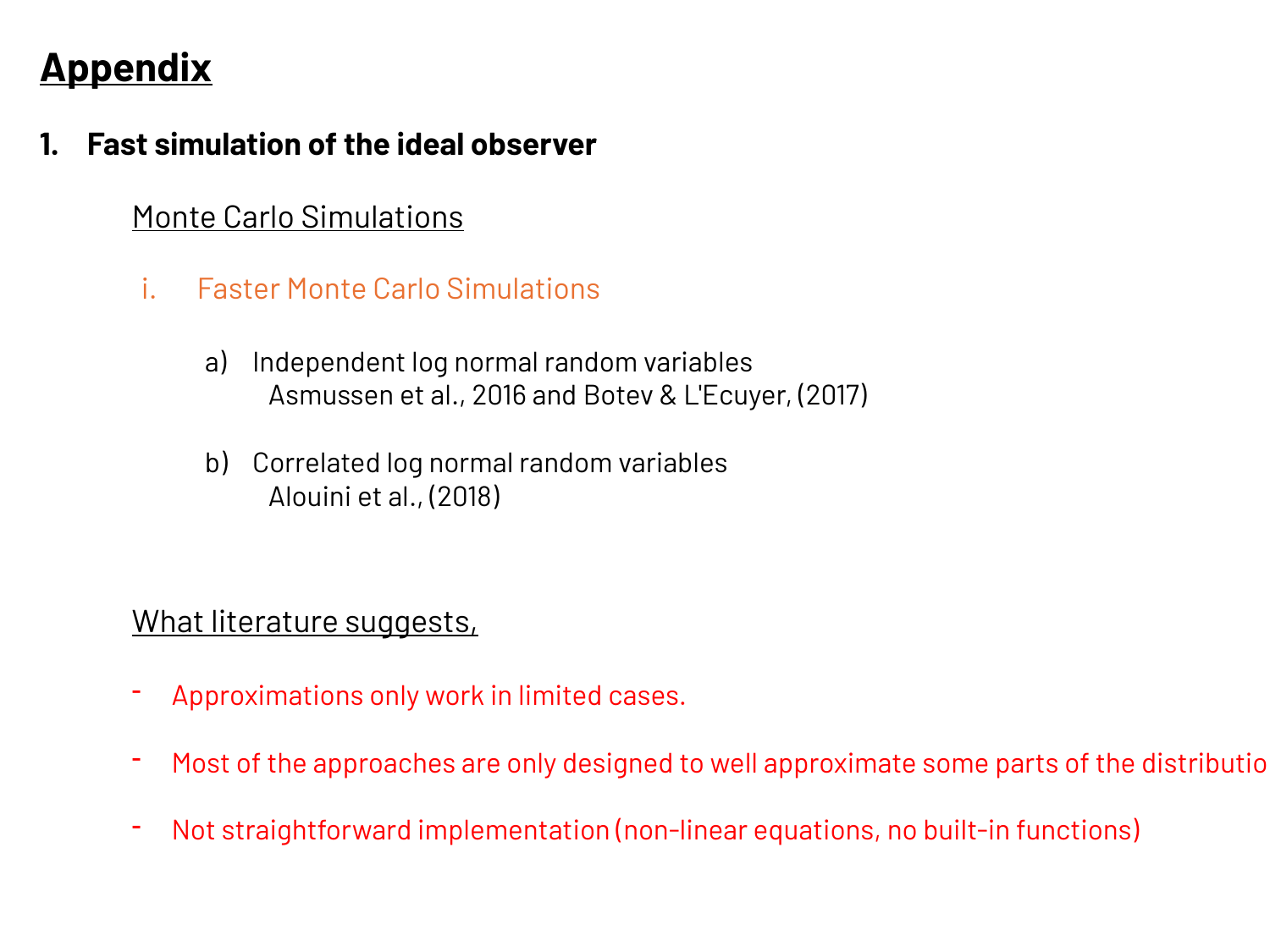

Appendix
Fast simulation of the ideal observer
Monte Carlo Simulations

Faster Monte Carlo Simulations

Independent log normal random variables
Asmussen et al., 2016 and Botev & L'Ecuyer, (2017)

Correlated log normal random variables
Alouini et al., (2018)
What literature suggests,

Approximations only work in limited cases.

Most of the approaches are only designed to well approximate some parts of the distribution.

Not straightforward implementation (non-linear equations, no built-in functions)